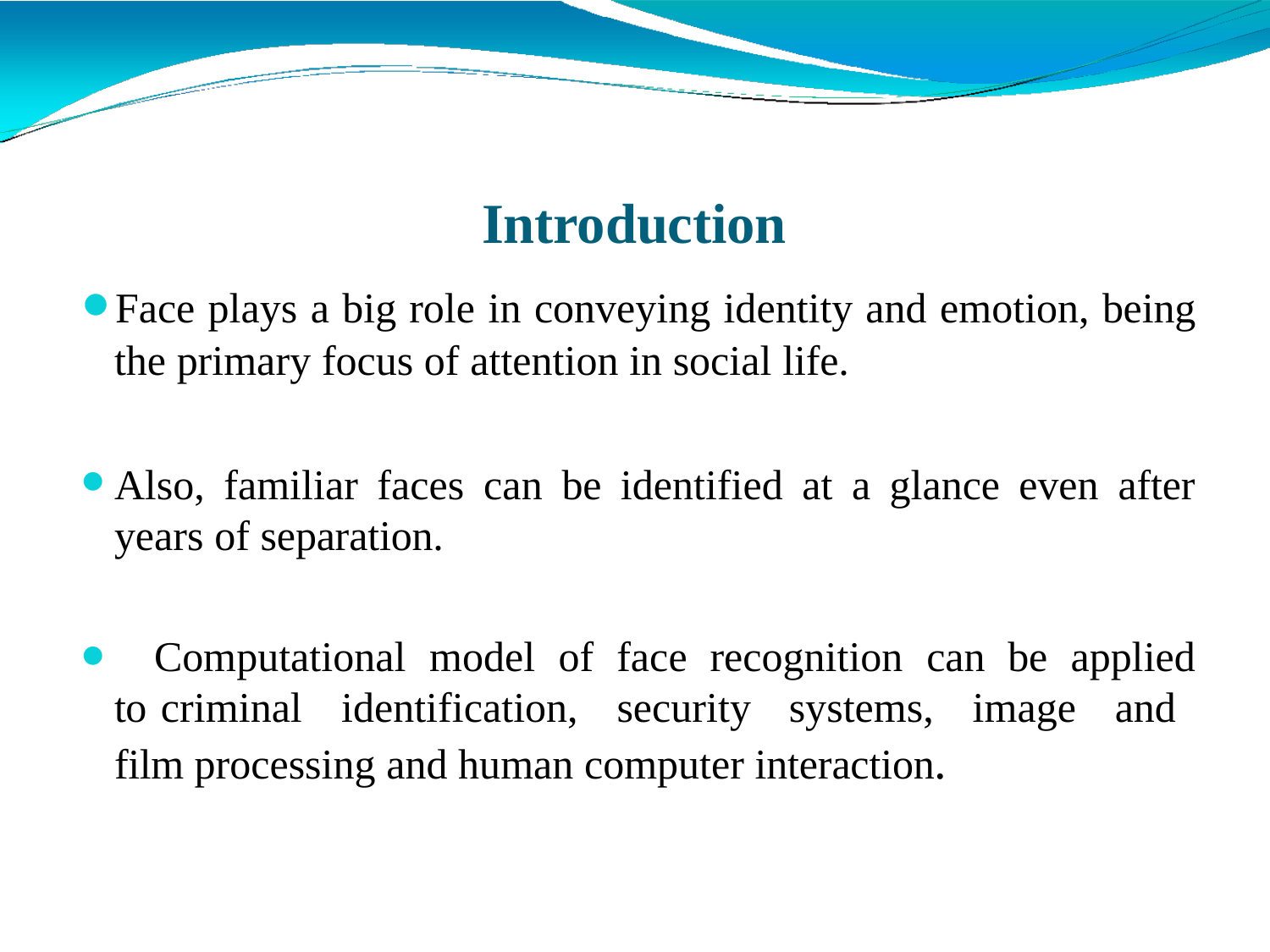

# Introduction
Face plays a big role in conveying identity and emotion, being the primary focus of attention in social life.

Also, familiar faces can be identified at a glance even after years of separation.

	Computational model of face recognition can be applied to criminal  identification,  security  systems,  image  and  film processing and human computer interaction.